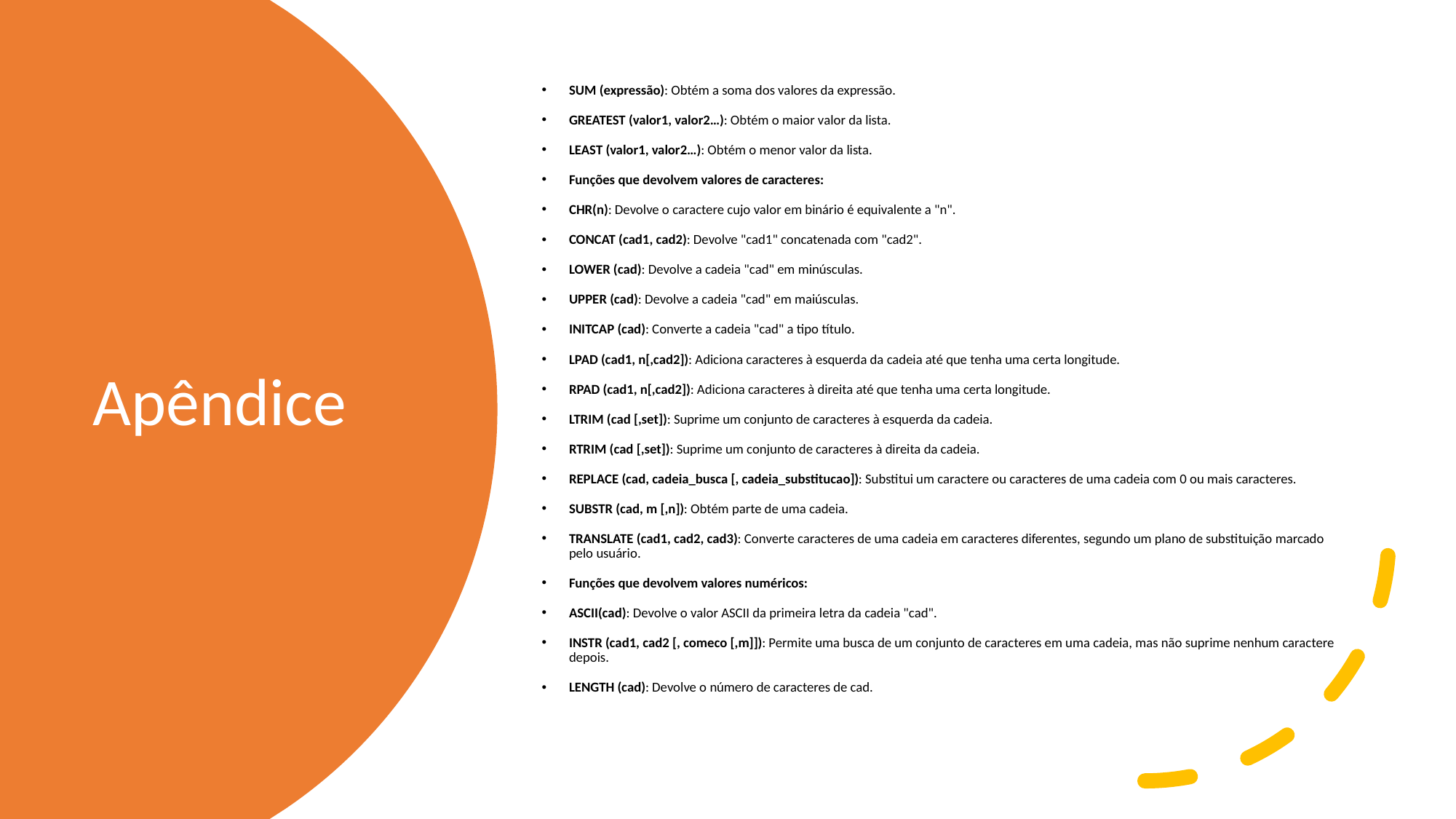

SUM (expressão): Obtém a soma dos valores da expressão.
GREATEST (valor1, valor2…): Obtém o maior valor da lista.
LEAST (valor1, valor2…): Obtém o menor valor da lista.
Funções que devolvem valores de caracteres:
CHR(n): Devolve o caractere cujo valor em binário é equivalente a "n".
CONCAT (cad1, cad2): Devolve "cad1" concatenada com "cad2".
LOWER (cad): Devolve a cadeia "cad" em minúsculas.
UPPER (cad): Devolve a cadeia "cad" em maiúsculas.
INITCAP (cad): Converte a cadeia "cad" a tipo título.
LPAD (cad1, n[,cad2]): Adiciona caracteres à esquerda da cadeia até que tenha uma certa longitude.
RPAD (cad1, n[,cad2]): Adiciona caracteres à direita até que tenha uma certa longitude.
LTRIM (cad [,set]): Suprime um conjunto de caracteres à esquerda da cadeia.
RTRIM (cad [,set]): Suprime um conjunto de caracteres à direita da cadeia.
REPLACE (cad, cadeia_busca [, cadeia_substitucao]): Substitui um caractere ou caracteres de uma cadeia com 0 ou mais caracteres.
SUBSTR (cad, m [,n]): Obtém parte de uma cadeia.
TRANSLATE (cad1, cad2, cad3): Converte caracteres de uma cadeia em caracteres diferentes, segundo um plano de substituição marcado pelo usuário.
Funções que devolvem valores numéricos:
ASCII(cad): Devolve o valor ASCII da primeira letra da cadeia "cad".
INSTR (cad1, cad2 [, comeco [,m]]): Permite uma busca de um conjunto de caracteres em uma cadeia, mas não suprime nenhum caractere depois.
LENGTH (cad): Devolve o número de caracteres de cad.

# Apêndice